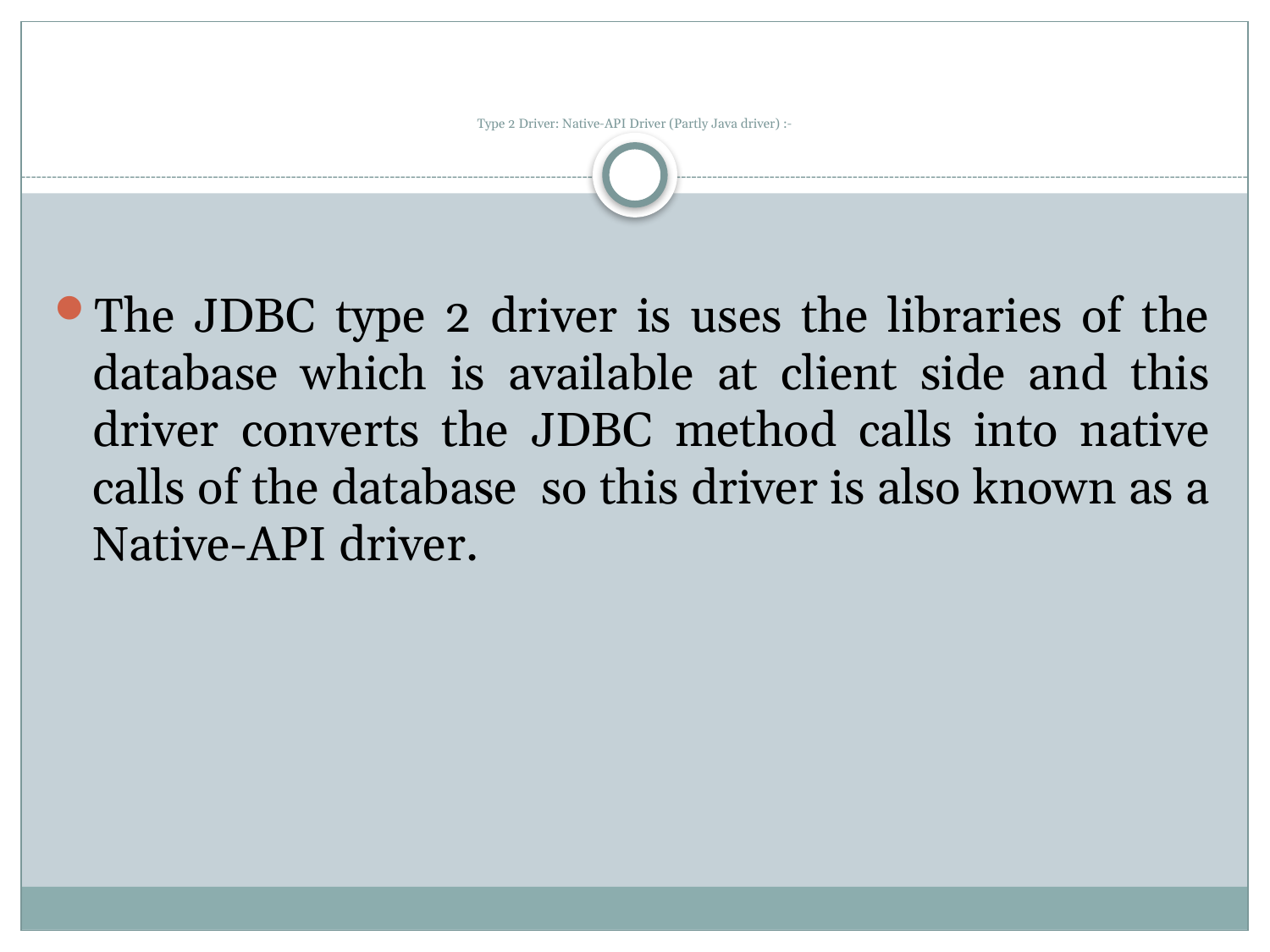

# Type 2 Driver: Native-API Driver (Partly Java driver) :-

The JDBC type 2 driver is uses the libraries of the database which is available at client side and this driver converts the JDBC method calls into native calls of the database  so this driver is also known as a Native-API driver.